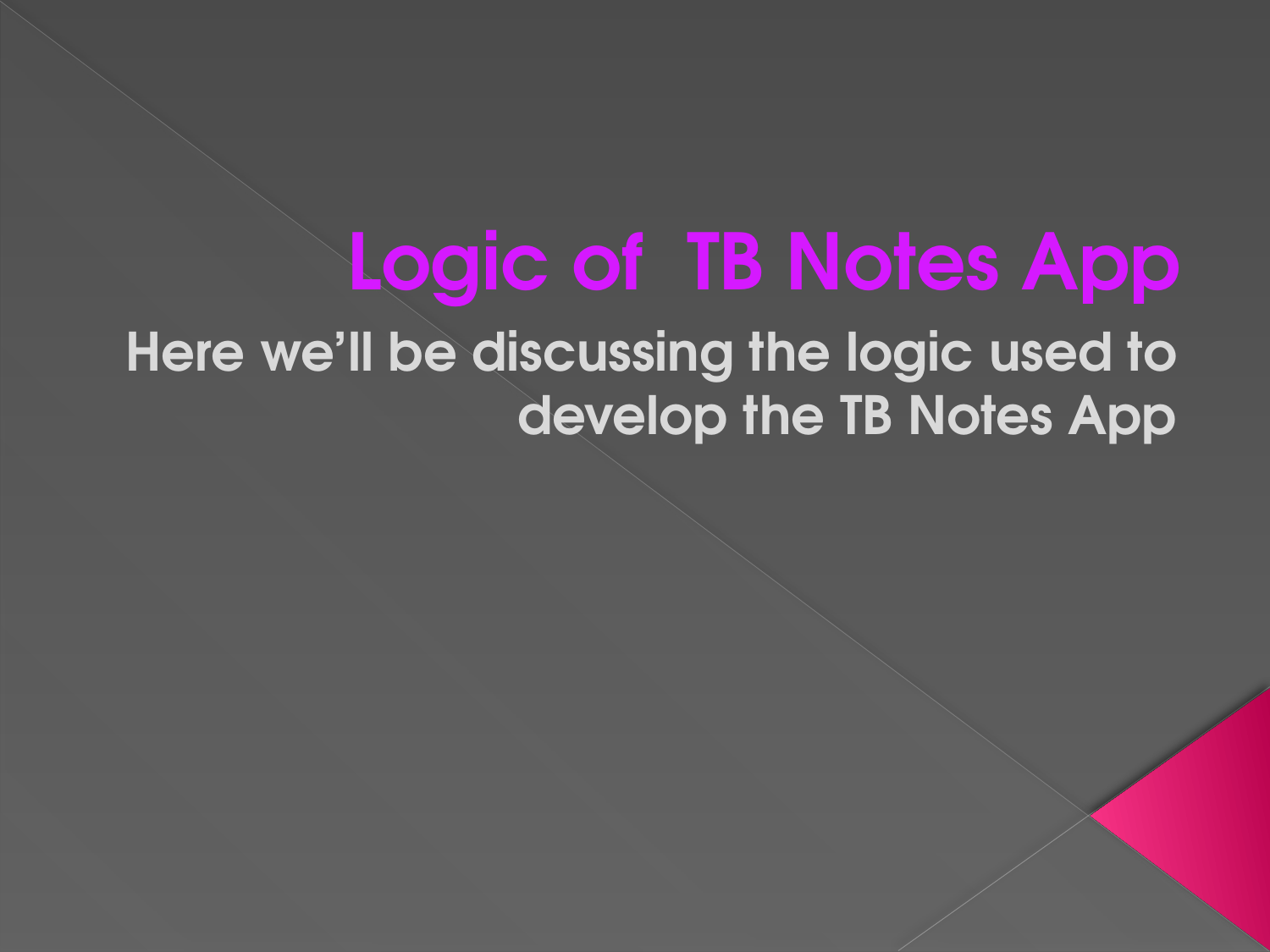

# Logic of  TB Notes App
Here we’ll be discussing the logic used to develop the TB Notes App